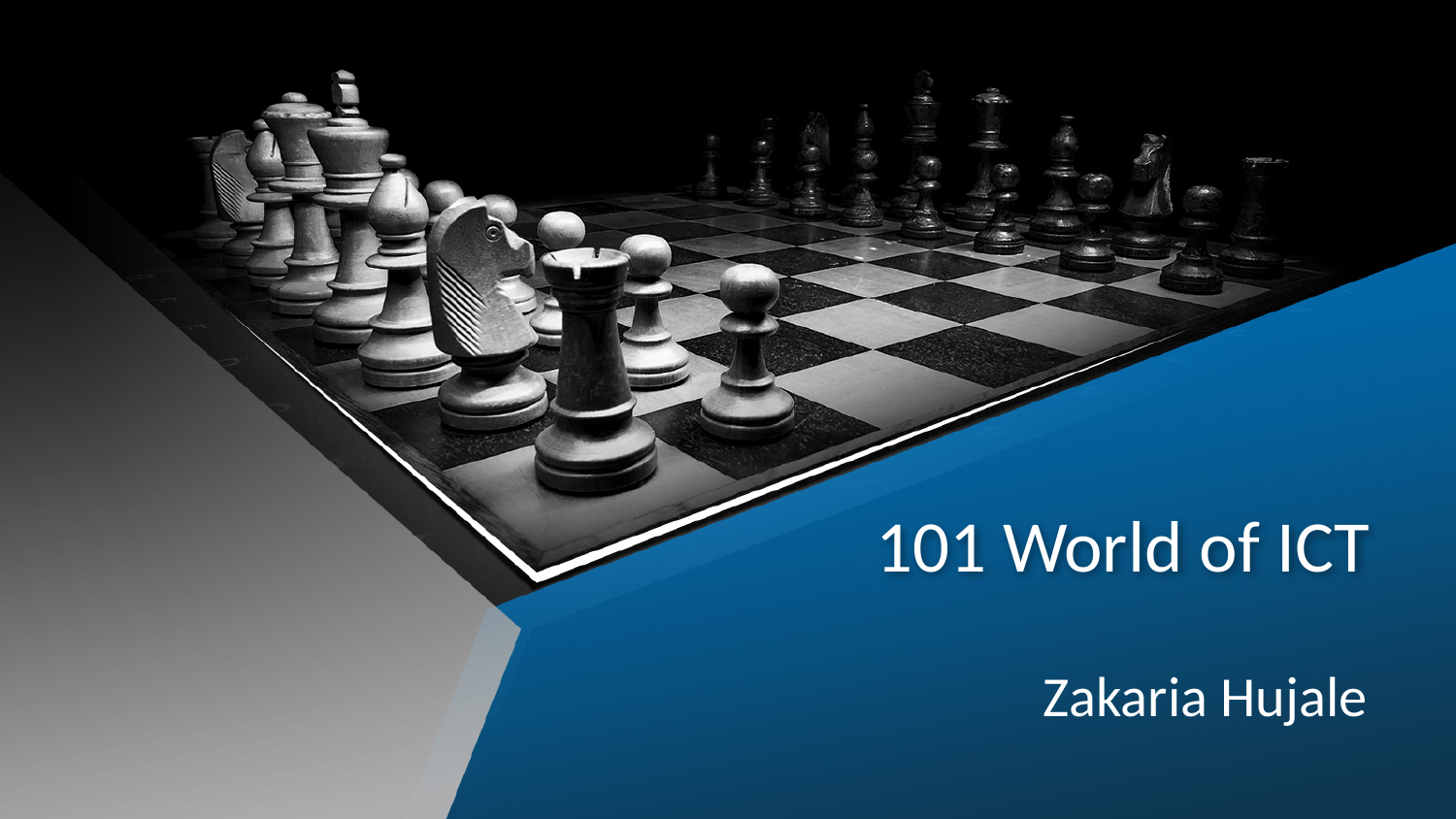

# 101 World of ICT
Zakaria Hujale